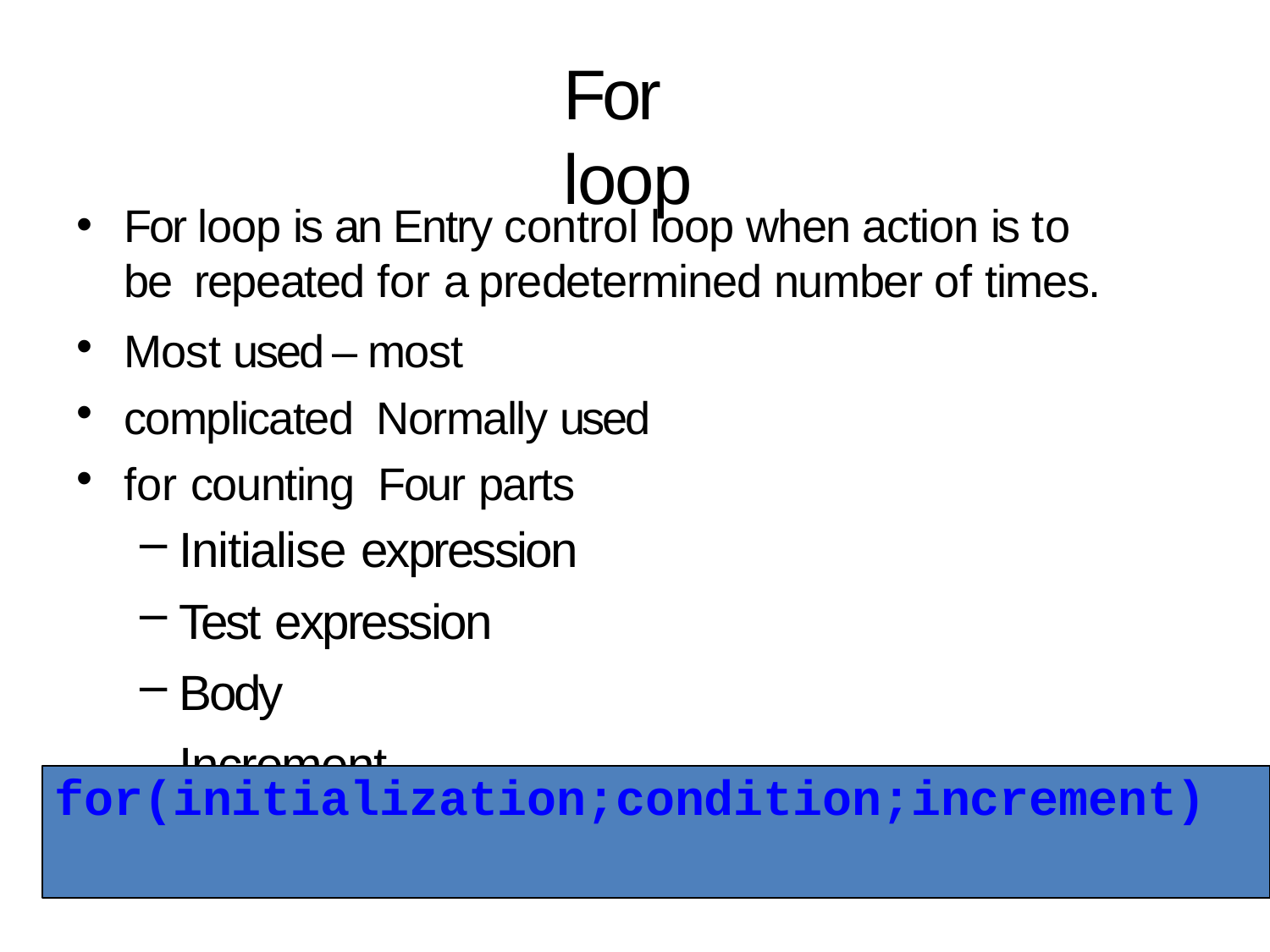

# For loop
•
For loop is an Entry control loop when action is to be  repeated for a predetermined number of times.
Most used – most complicated  Normally used for counting  Four parts
Initialise expression
Test expression
Body
•
•
•
–
Increment expression
for(initialization;condition;increment)